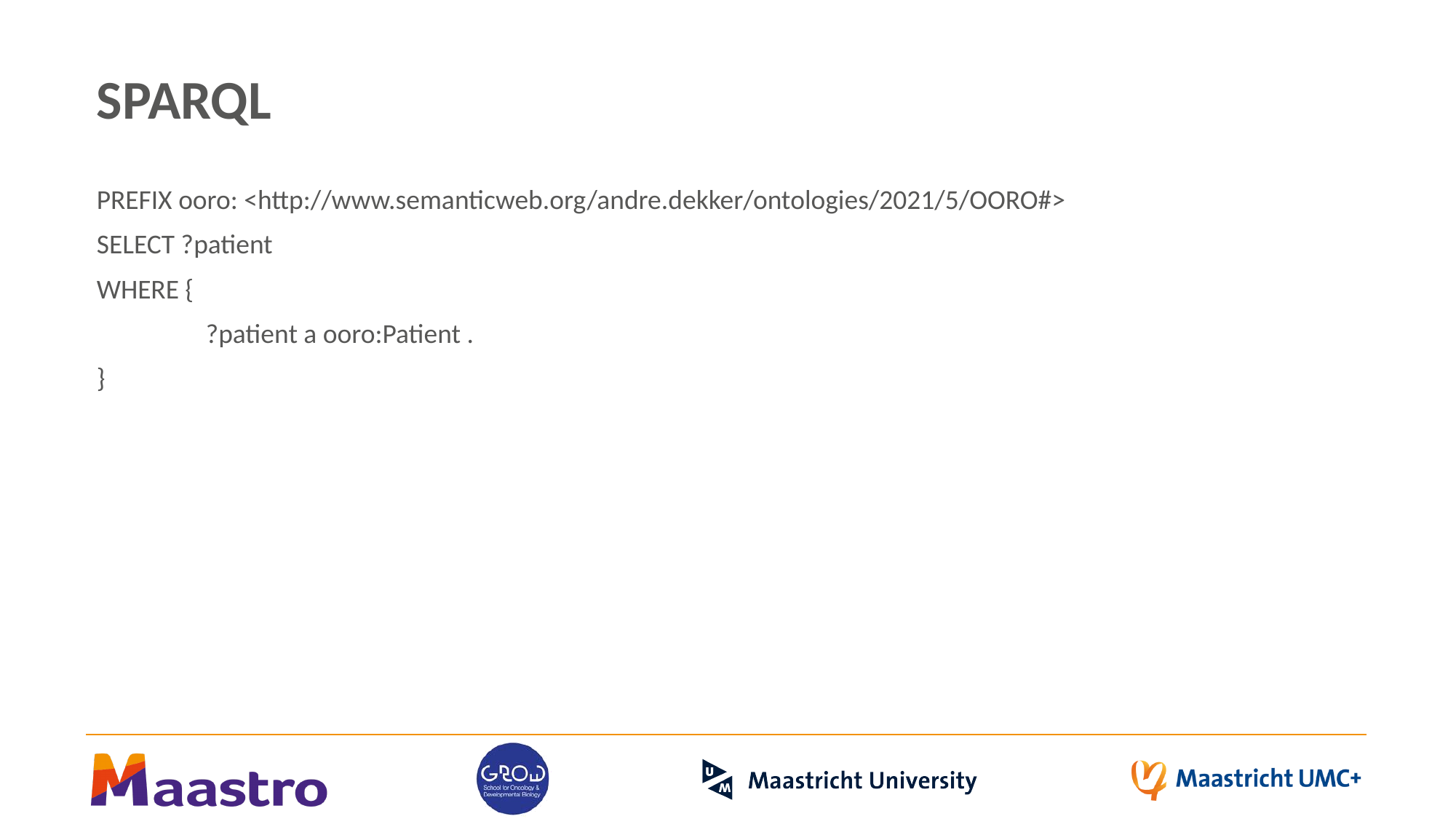

# SPARQL
PREFIX ooro: <http://www.semanticweb.org/andre.dekker/ontologies/2021/5/OORO#>
SELECT ?patient
WHERE {
	?patient a ooro:Patient .
}